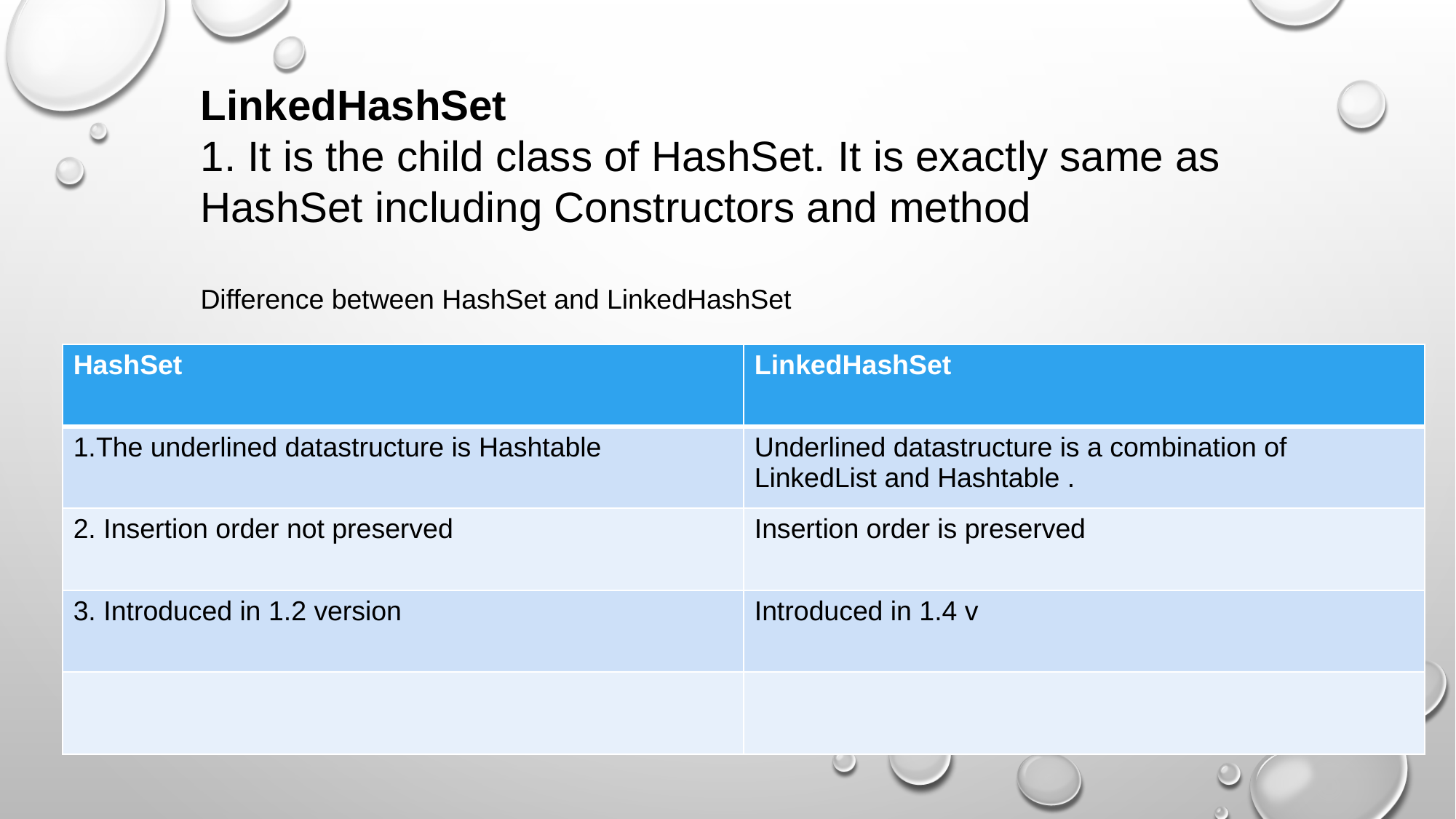

LinkedHashSet
1. It is the child class of HashSet. It is exactly same as HashSet including Constructors and method

Difference between HashSet and LinkedHashSet

| HashSet | LinkedHashSet |
| --- | --- |
| 1.The underlined datastructure is Hashtable | Underlined datastructure is a combination of LinkedList and Hashtable . |
| 2. Insertion order not preserved | Insertion order is preserved |
| 3. Introduced in 1.2 version | Introduced in 1.4 v |
|  |  |